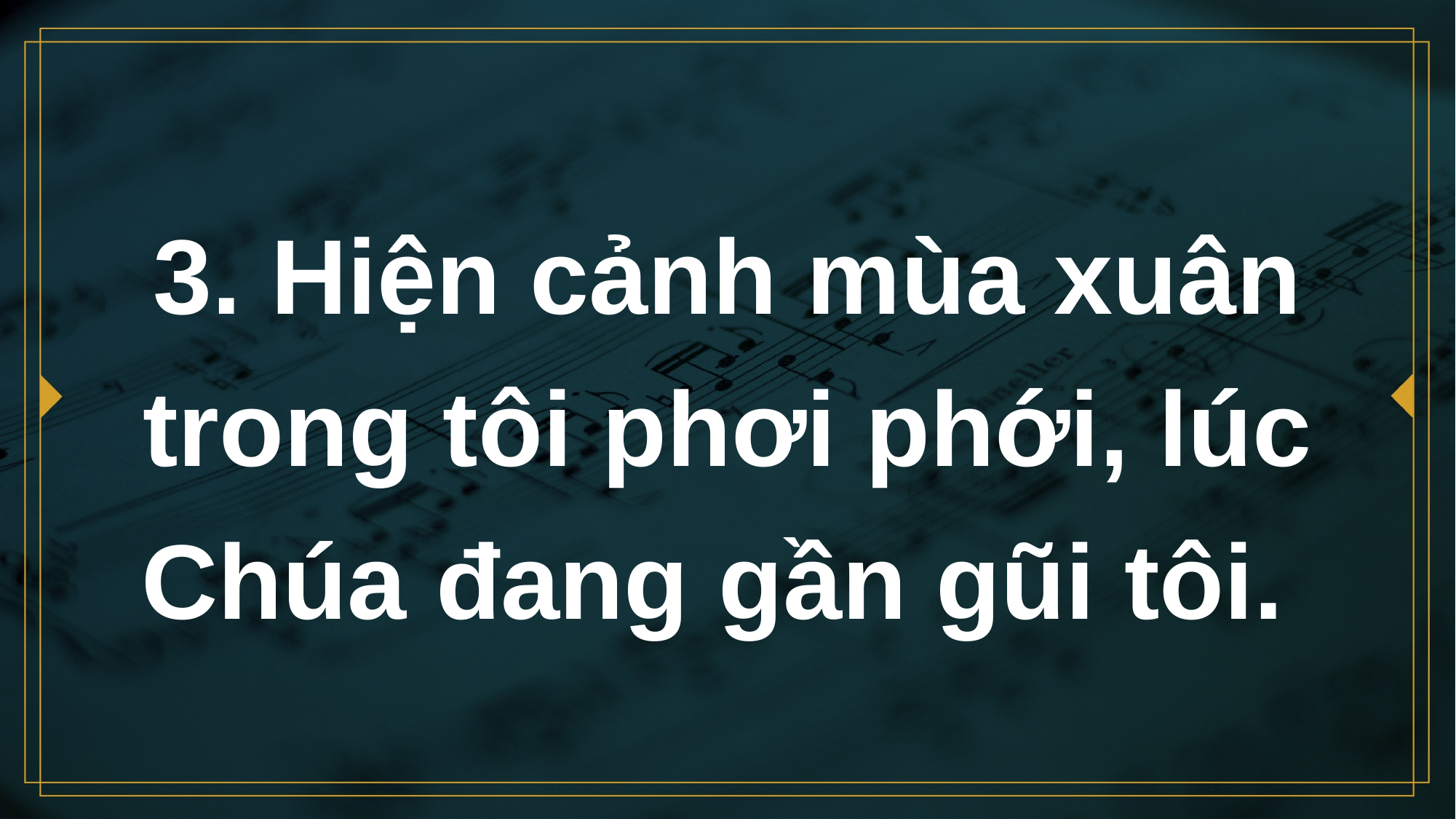

# 3. Hiện cảnh mùa xuân trong tôi phơi phới, lúc Chúa đang gần gũi tôi.